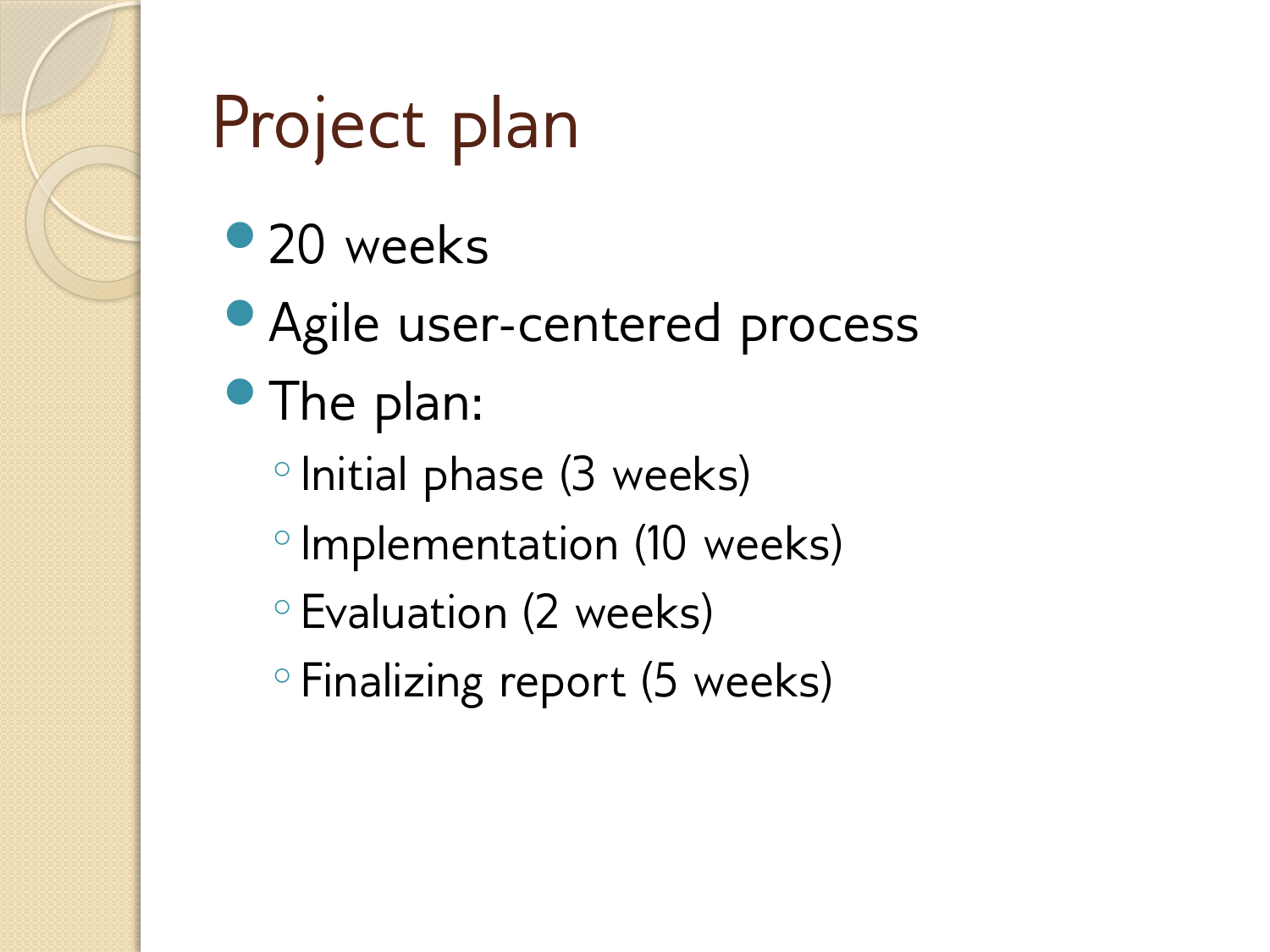

# Project plan
20 weeks
Agile user-centered process
The plan:
Initial phase (3 weeks)
Implementation (10 weeks)
Evaluation (2 weeks)
Finalizing report (5 weeks)